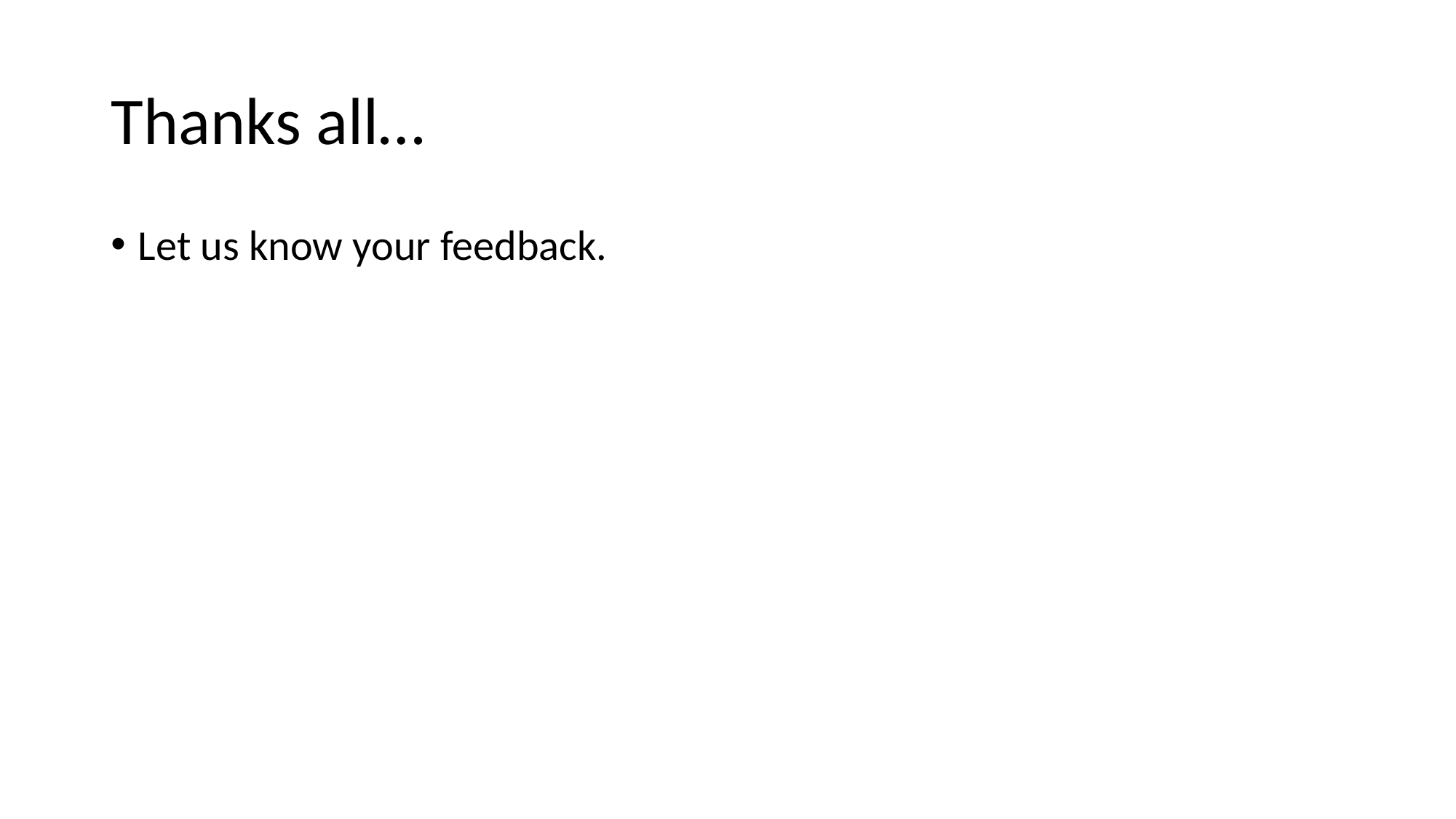

# Thanks all…
Let us know your feedback.